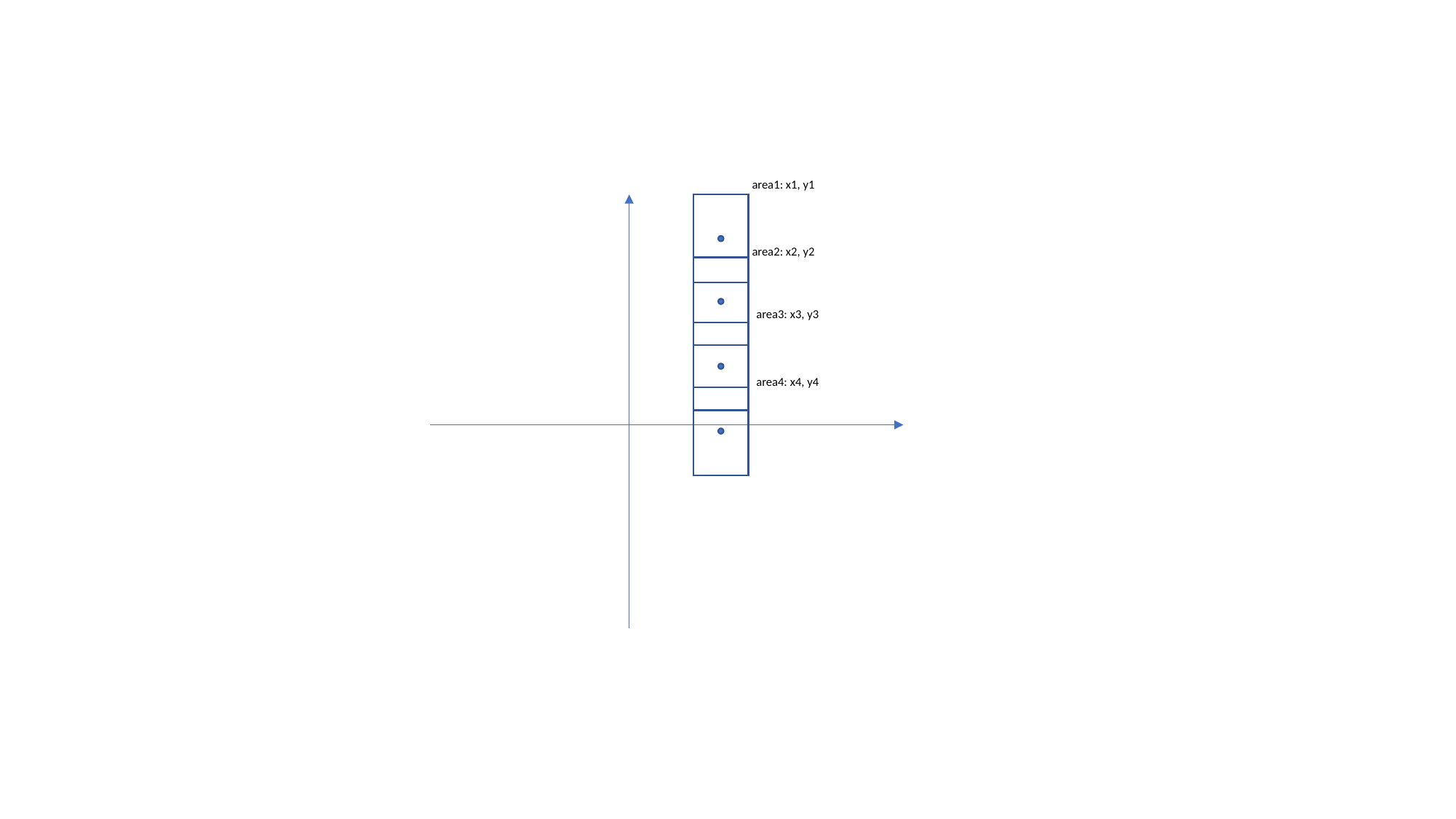

area1: x1, y1

area2: x2, y2

area3: x3, y3

area4: x4, y4